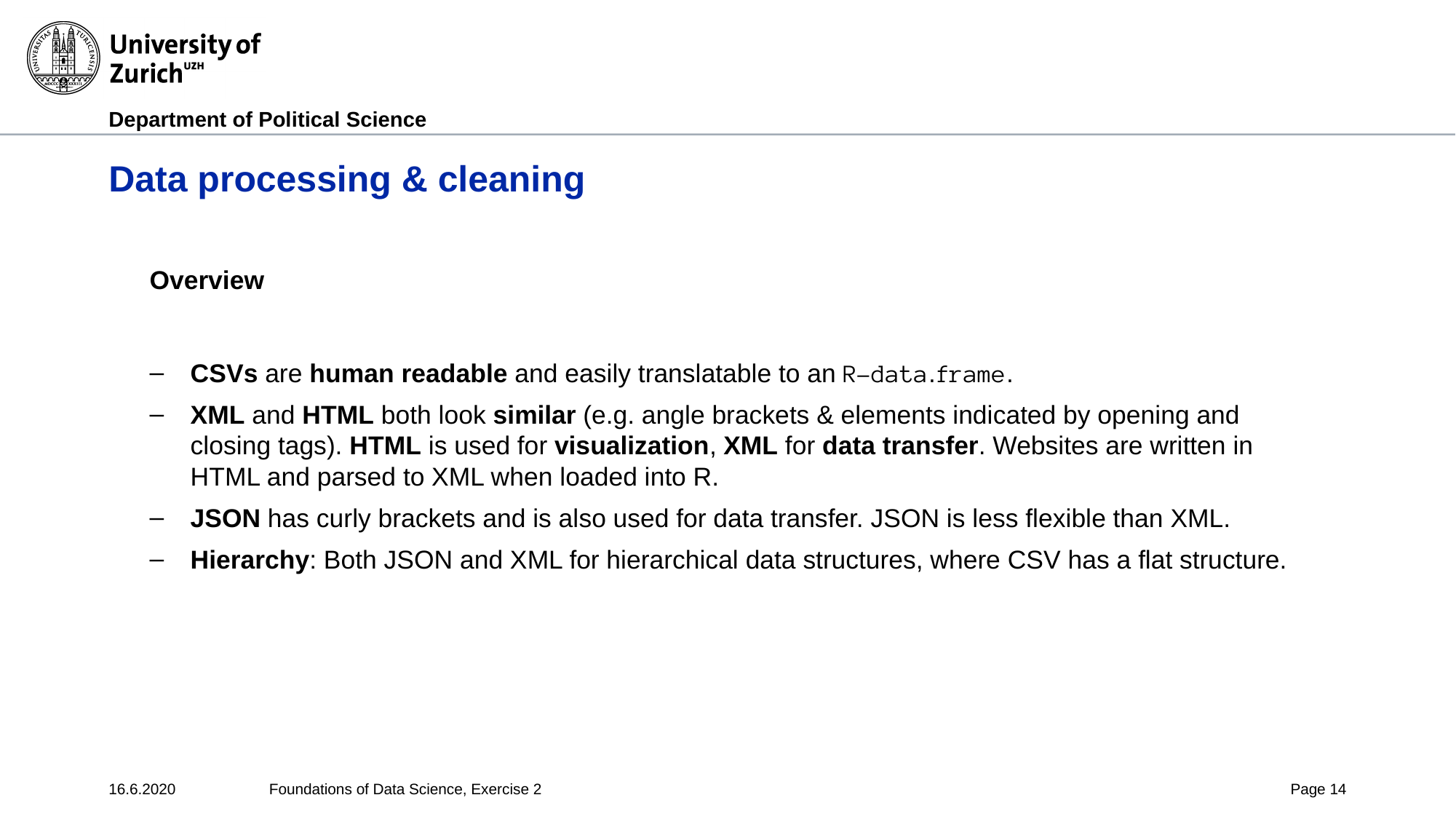

# Data processing & cleaning
Overview

CSVs are human readable and easily translatable to an R-data.frame.
XML and HTML both look similar (e.g. angle brackets & elements indicated by opening and closing tags). HTML is used for visualization, XML for data transfer. Websites are written in HTML and parsed to XML when loaded into R.
JSON has curly brackets and is also used for data transfer. JSON is less flexible than XML.
Hierarchy: Both JSON and XML for hierarchical data structures, where CSV has a flat structure.
16.6.2020
Foundations of Data Science, Exercise 2
Page 14